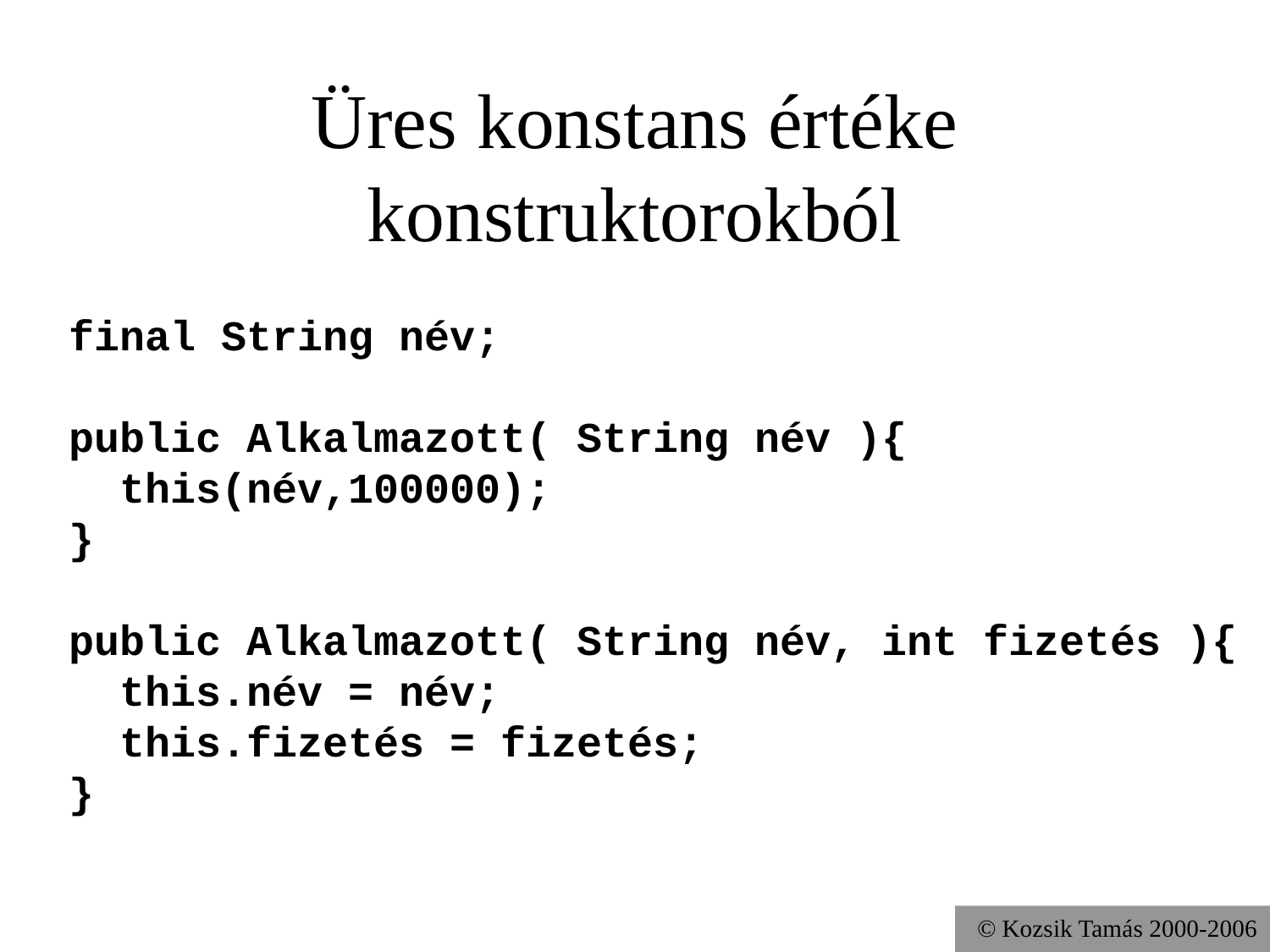

# Üres konstans értéke konstruktorokból
 final String név;

 public Alkalmazott( String név ){
   this(név,100000);
 }

 public Alkalmazott( String név, int fizetés ){
   this.név = név;
   this.fizetés = fizetés;
 }

© Kozsik Tamás 2000-2006